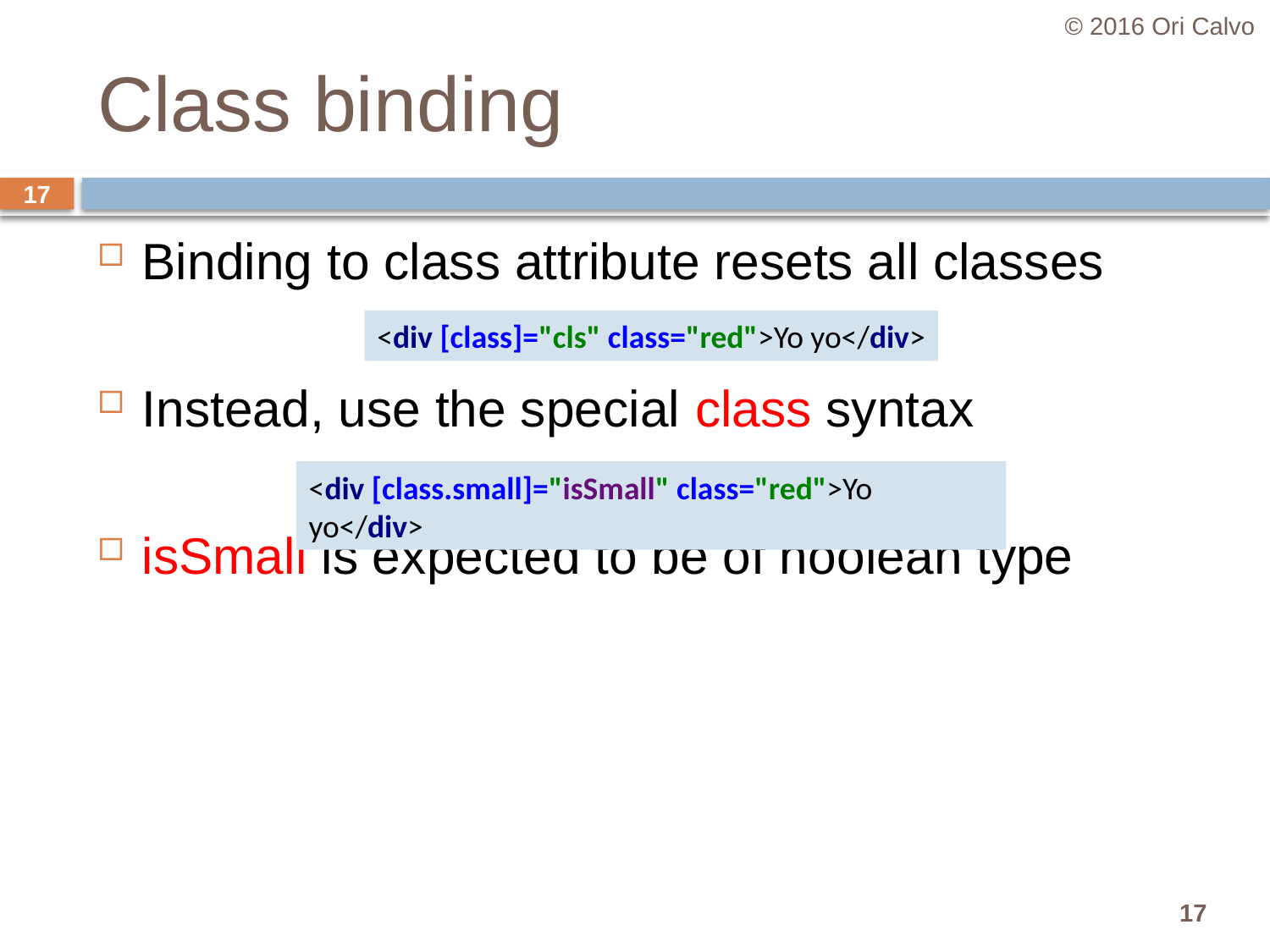

© 2016 Ori Calvo
# Class binding
17
Binding to class attribute resets all classes

Instead, use the special class syntax

isSmall is expected to be of noolean type
<div [class]="cls" class="red">Yo yo</div>
<div [class.small]="isSmall" class="red">Yo yo</div>